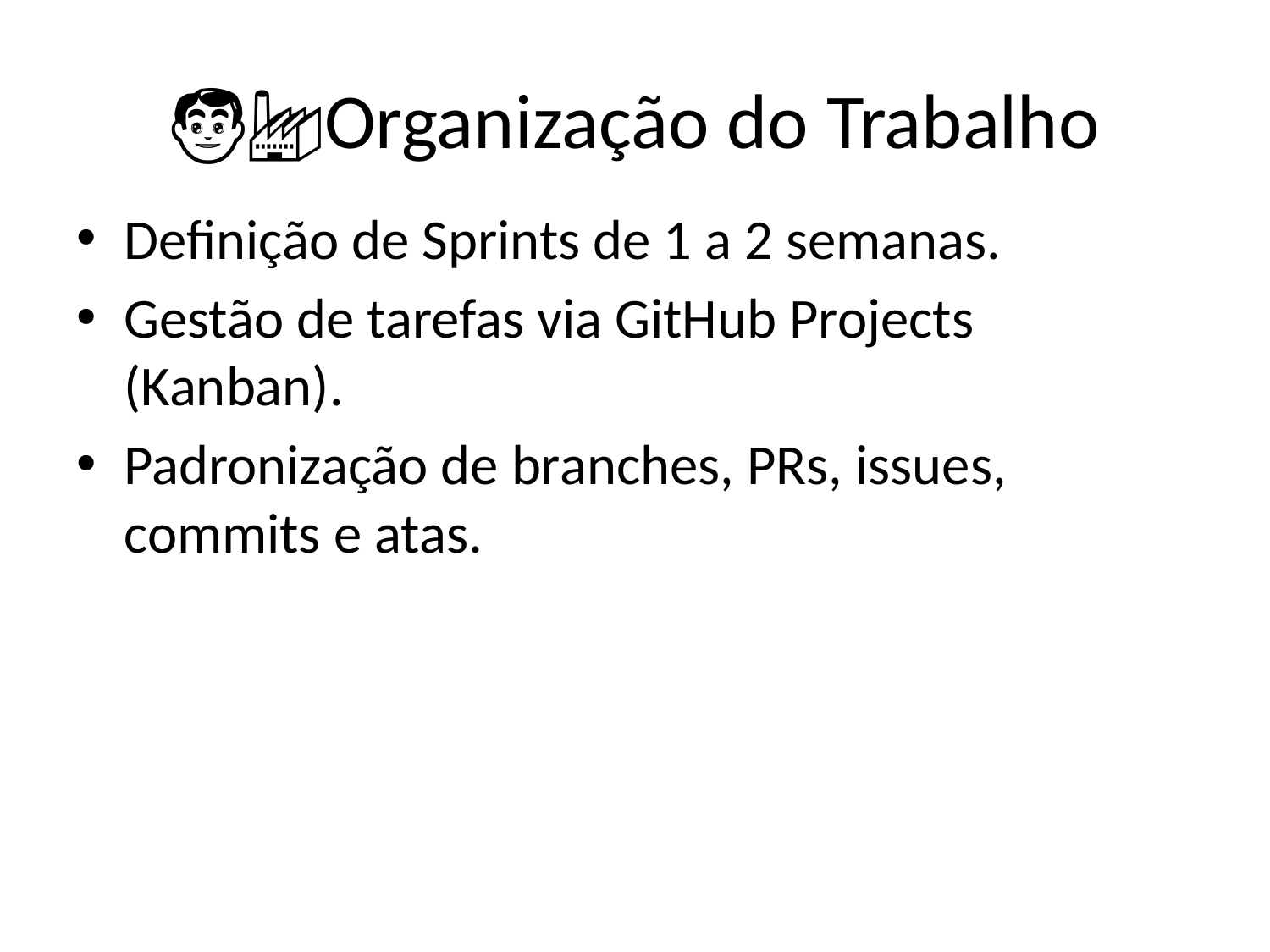

# 👨‍🏭Organização do Trabalho
Definição de Sprints de 1 a 2 semanas.
Gestão de tarefas via GitHub Projects (Kanban).
Padronização de branches, PRs, issues, commits e atas.